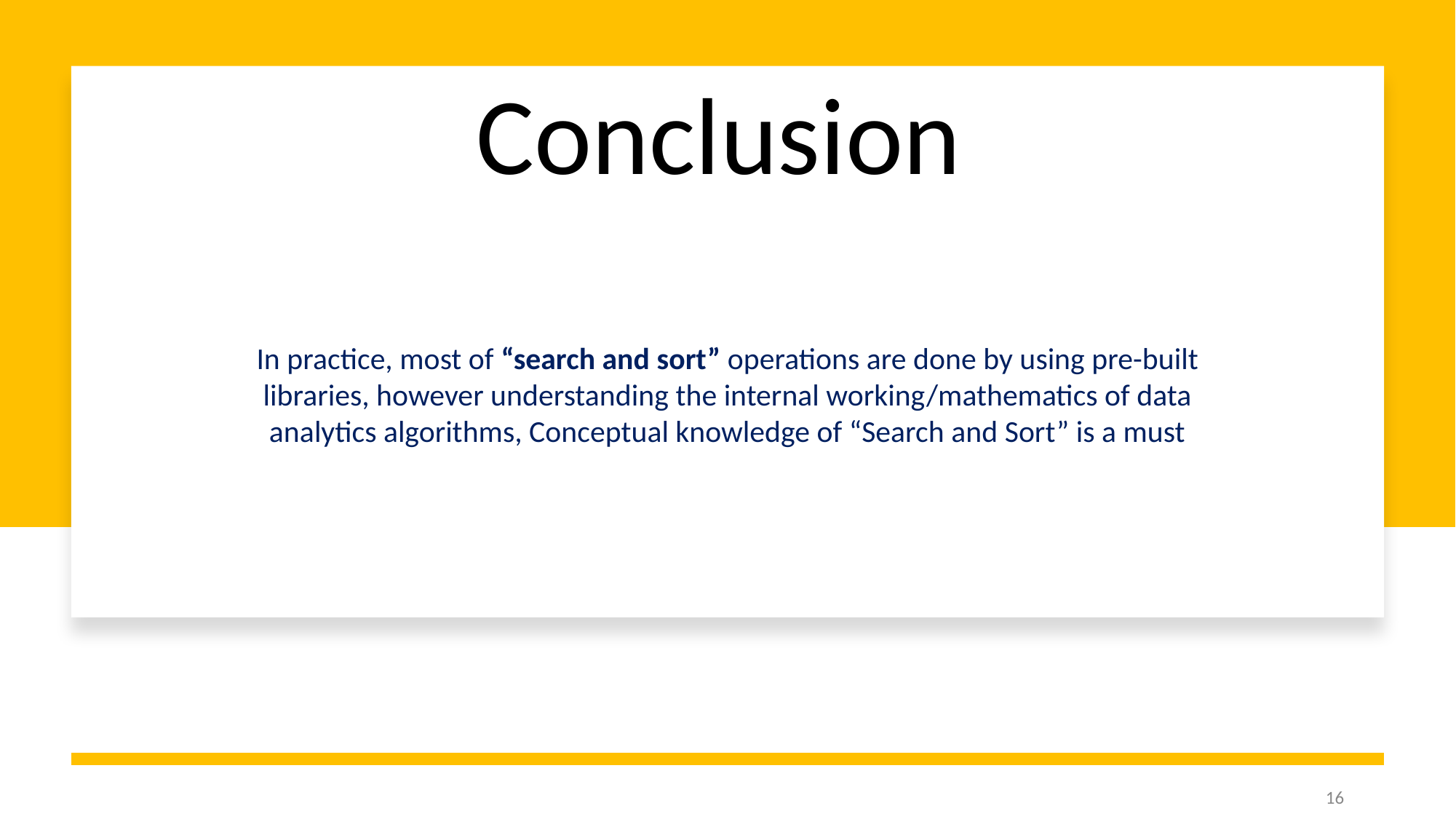

# Conclusion
In practice, most of “search and sort” operations are done by using pre-built libraries, however understanding the internal working/mathematics of data analytics algorithms, Conceptual knowledge of “Search and Sort” is a must
16